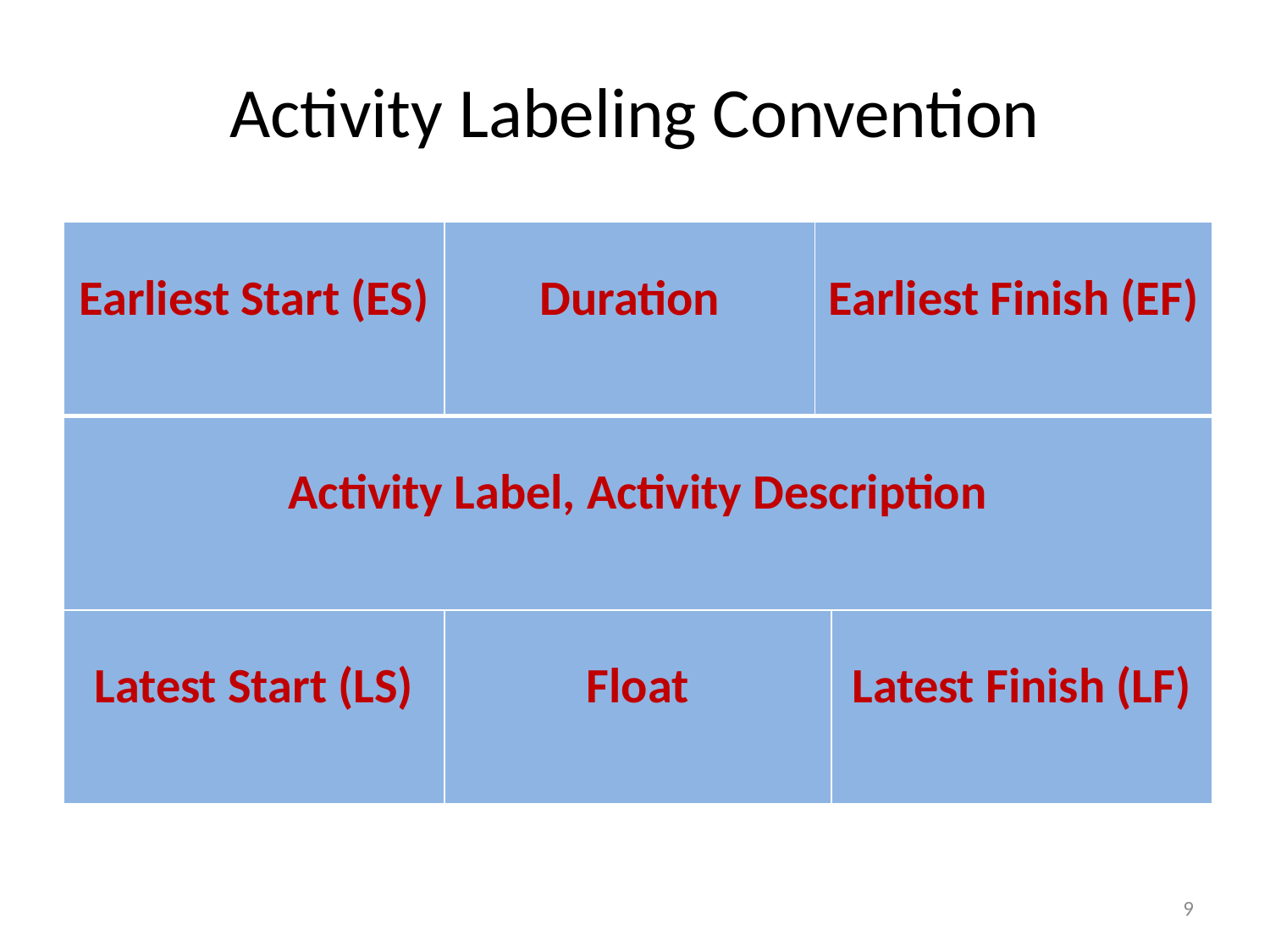

# Activity Labeling Convention
| Earliest Start (ES) | Duration | Earliest Finish (EF) |  |
| --- | --- | --- | --- |
| Activity Label, Activity Description |  |  |  |
| Latest Start (LS) | Float |  | Latest Finish (LF) |
9